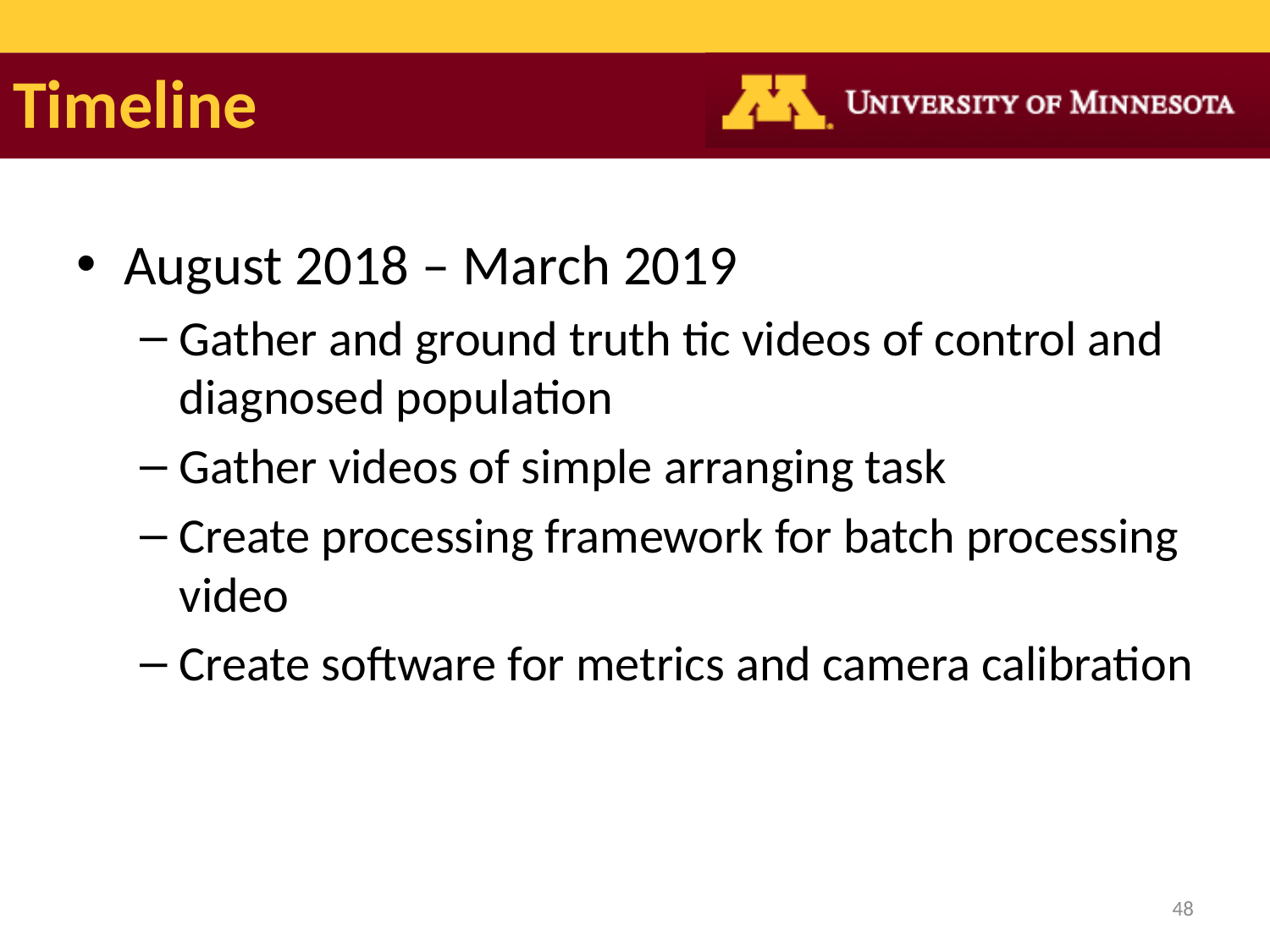

# Timeline
August 2018 – March 2019
Gather and ground truth tic videos of control and diagnosed population
Gather videos of simple arranging task
Create processing framework for batch processing video
Create software for metrics and camera calibration
48